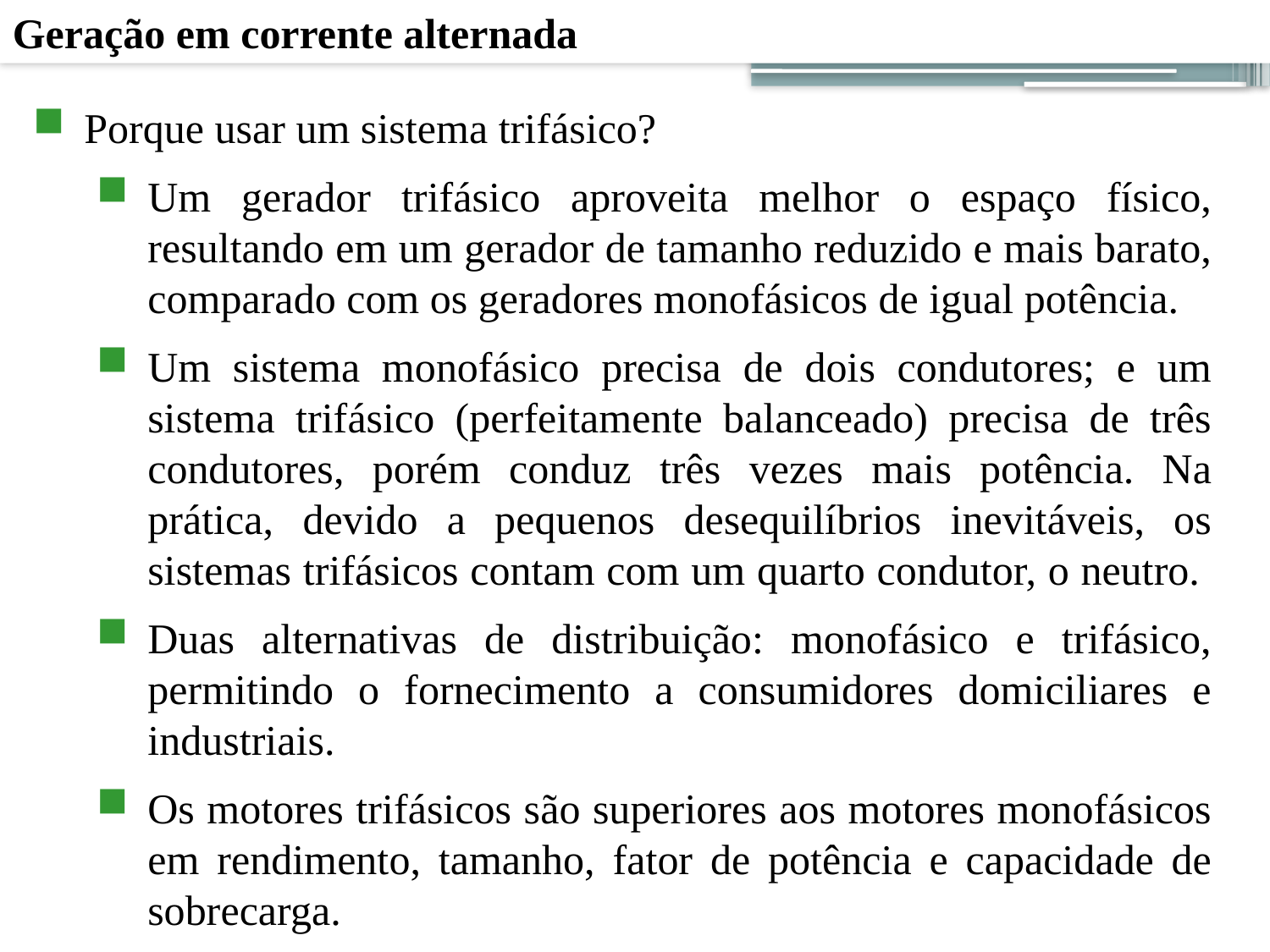

Geração em corrente alternada
46
Porque usar um sistema trifásico?
Um gerador trifásico aproveita melhor o espaço físico, resultando em um gerador de tamanho reduzido e mais barato, comparado com os geradores monofásicos de igual potência.
Um sistema monofásico precisa de dois condutores; e um sistema trifásico (perfeitamente balanceado) precisa de três condutores, porém conduz três vezes mais potência. Na prática, devido a pequenos desequilíbrios inevitáveis, os sistemas trifásicos contam com um quarto condutor, o neutro.
Duas alternativas de distribuição: monofásico e trifásico, permitindo o fornecimento a consumidores domiciliares e industriais.
Os motores trifásicos são superiores aos motores monofásicos em rendimento, tamanho, fator de potência e capacidade de sobrecarga.